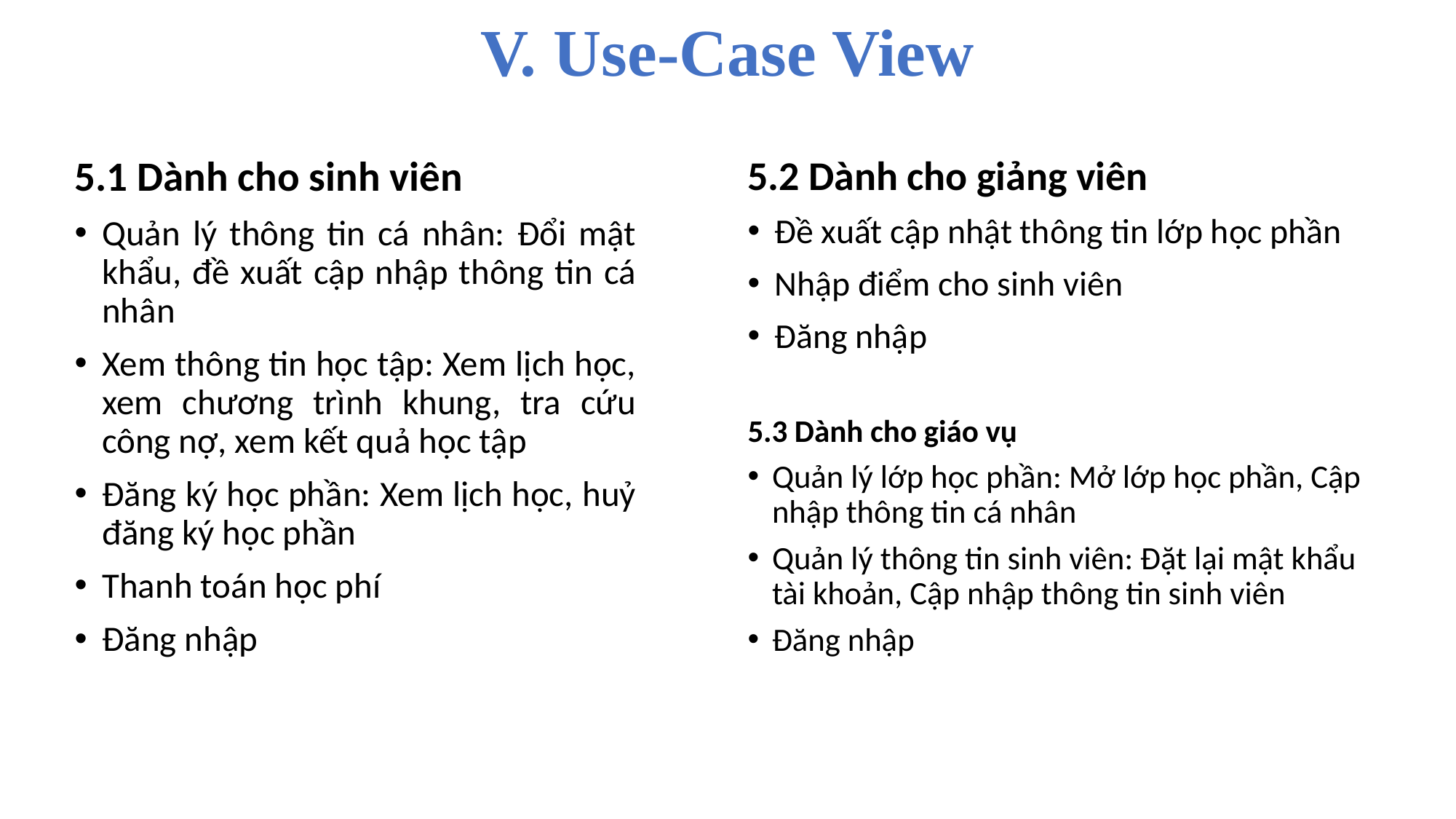

# V. Use-Case View
5.1 Dành cho sinh viên
Quản lý thông tin cá nhân: Đổi mật khẩu, đề xuất cập nhập thông tin cá nhân
Xem thông tin học tập: Xem lịch học, xem chương trình khung, tra cứu công nợ, xem kết quả học tập
Đăng ký học phần: Xem lịch học, huỷ đăng ký học phần
Thanh toán học phí
Đăng nhập
5.2 Dành cho giảng viên
Đề xuất cập nhật thông tin lớp học phần
Nhập điểm cho sinh viên
Đăng nhập

5.3 Dành cho giáo vụ
Quản lý lớp học phần: Mở lớp học phần, Cập nhập thông tin cá nhân
Quản lý thông tin sinh viên: Đặt lại mật khẩu tài khoản, Cập nhập thông tin sinh viên
Đăng nhập